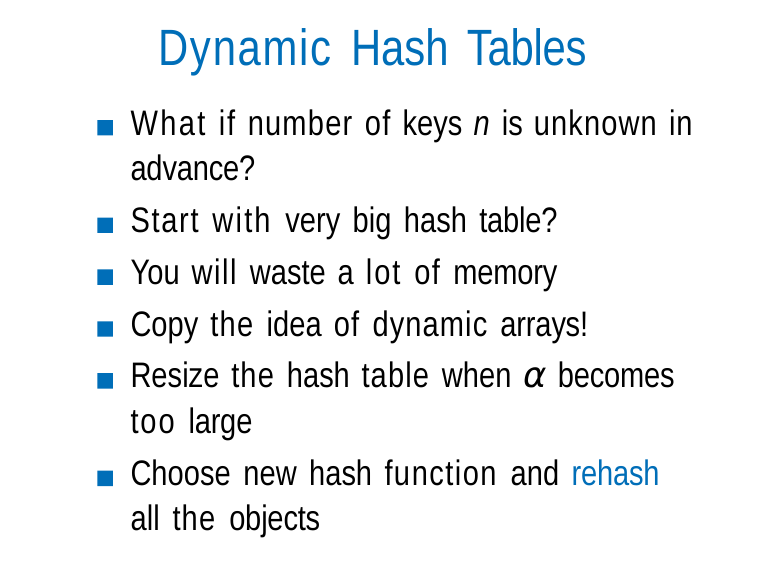

# Dynamic Hash Tables
What if number of keys n is unknown in advance?
Start with very big hash table? You will waste a lot of memory Copy the idea of dynamic arrays!
Resize the hash table when α becomes too large
Choose new hash function and rehash all the objects